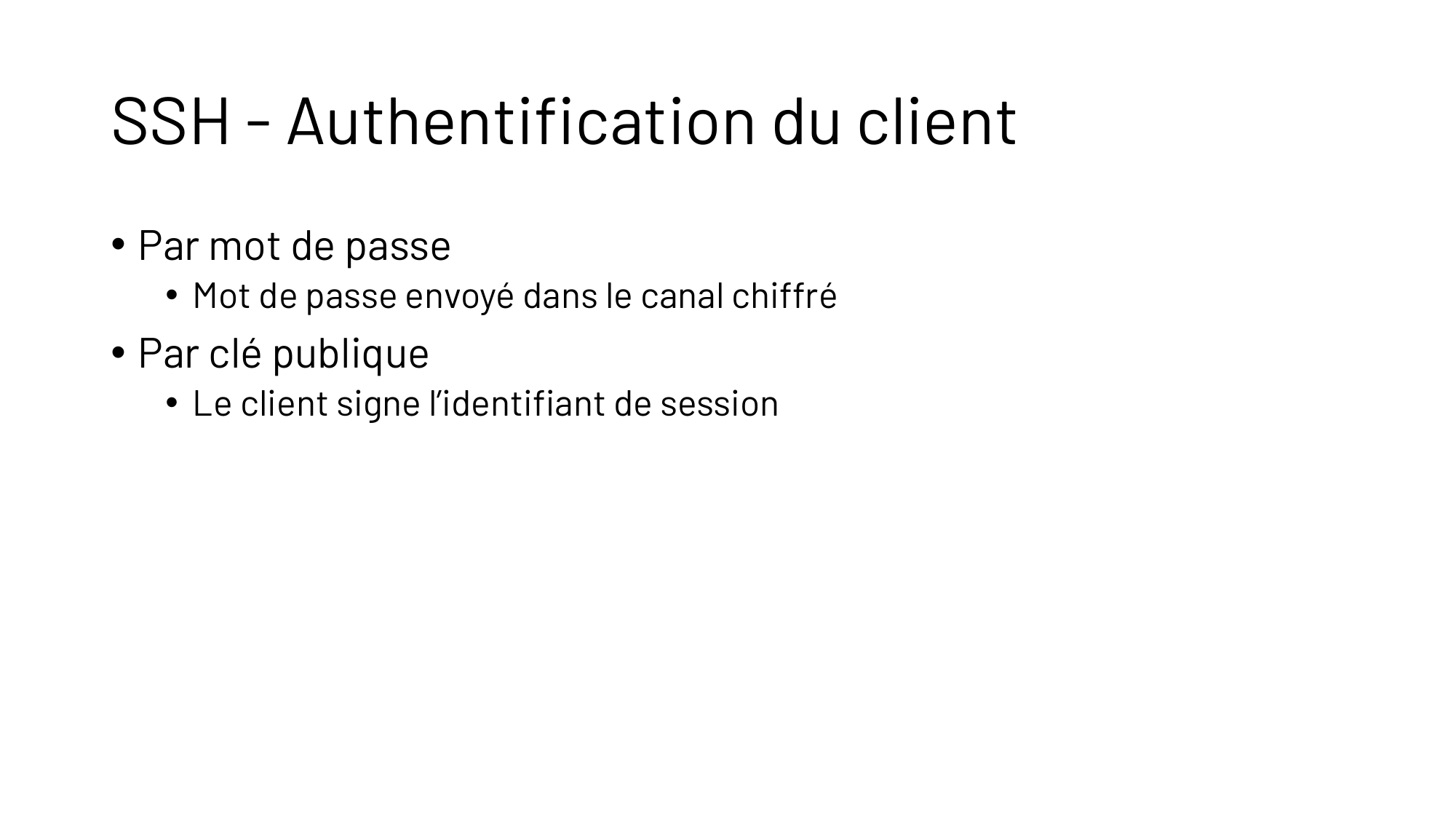

# SSH - Authentification du client
Par mot de passe
Mot de passe envoyé dans le canal chiffré
Par clé publique
Le client signe l’identifiant de session